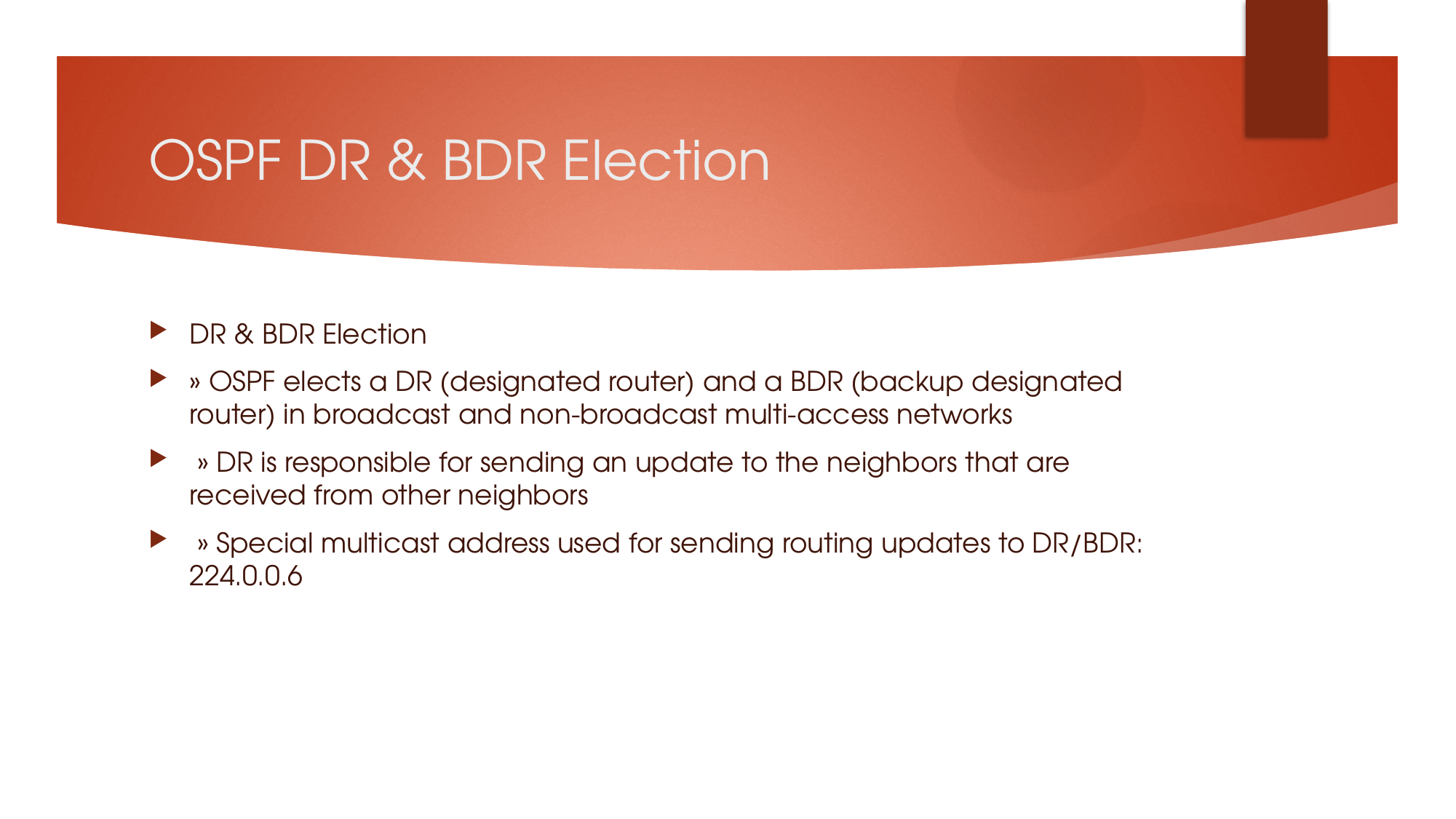

# OSPF DR & BDR Election
DR & BDR Election
» OSPF elects a DR (designated router) and a BDR (backup designated router) in broadcast and non-broadcast multi-access networks
 » DR is responsible for sending an update to the neighbors that are received from other neighbors
 » Special multicast address used for sending routing updates to DR/BDR: 224.0.0.6